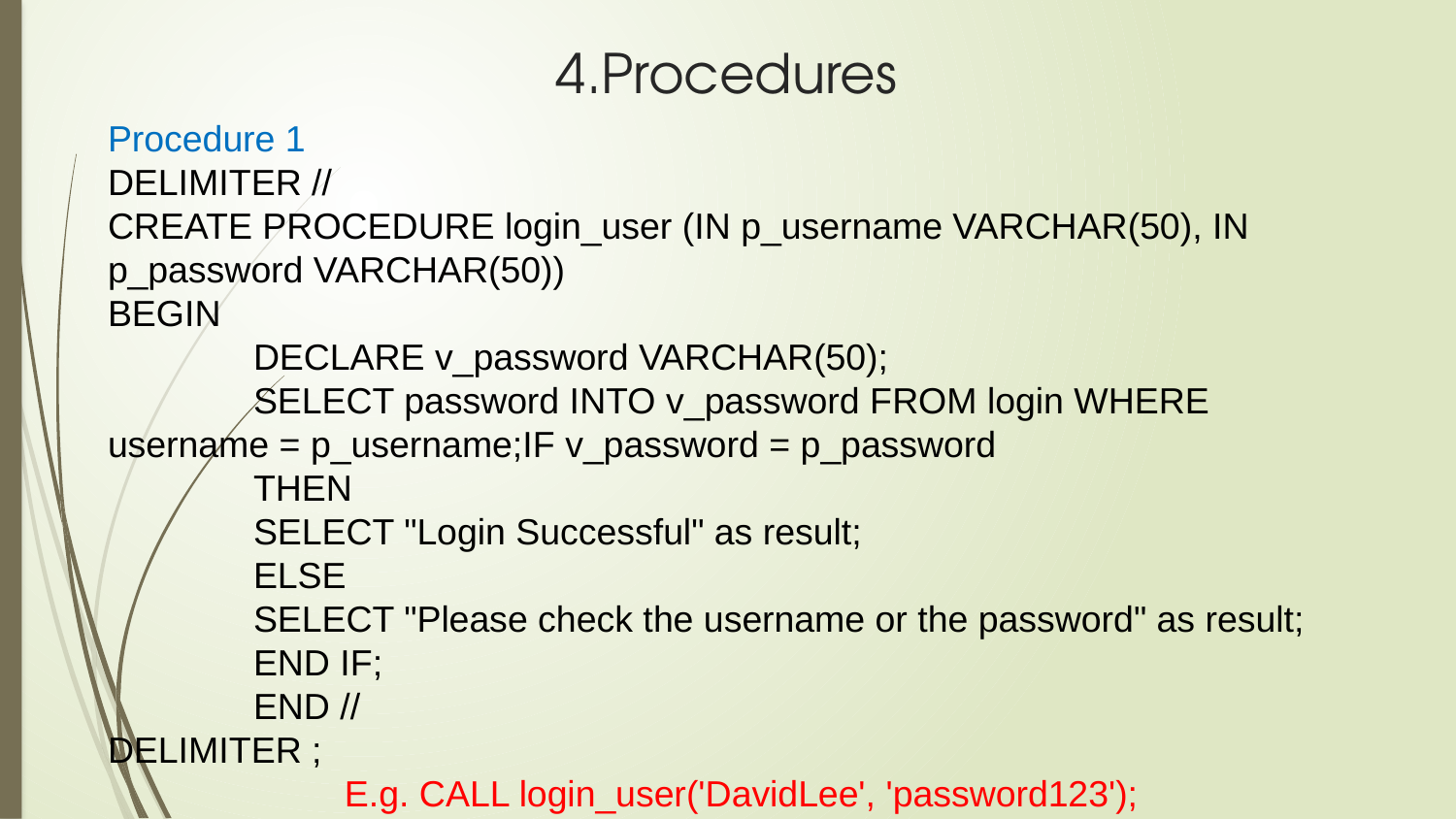

4.Procedures
Procedure 1
DELIMITER //
CREATE PROCEDURE login_user (IN p_username VARCHAR(50), IN p_password VARCHAR(50))
BEGIN
	DECLARE v_password VARCHAR(50);
	SELECT password INTO v_password FROM login WHERE 	username = p_username;IF v_password = p_password
	THEN
	SELECT "Login Successful" as result;
	ELSE
	SELECT "Please check the username or the password" as result;
	END IF;
	END //
DELIMITER ;
E.g. CALL login_user('DavidLee', 'password123');